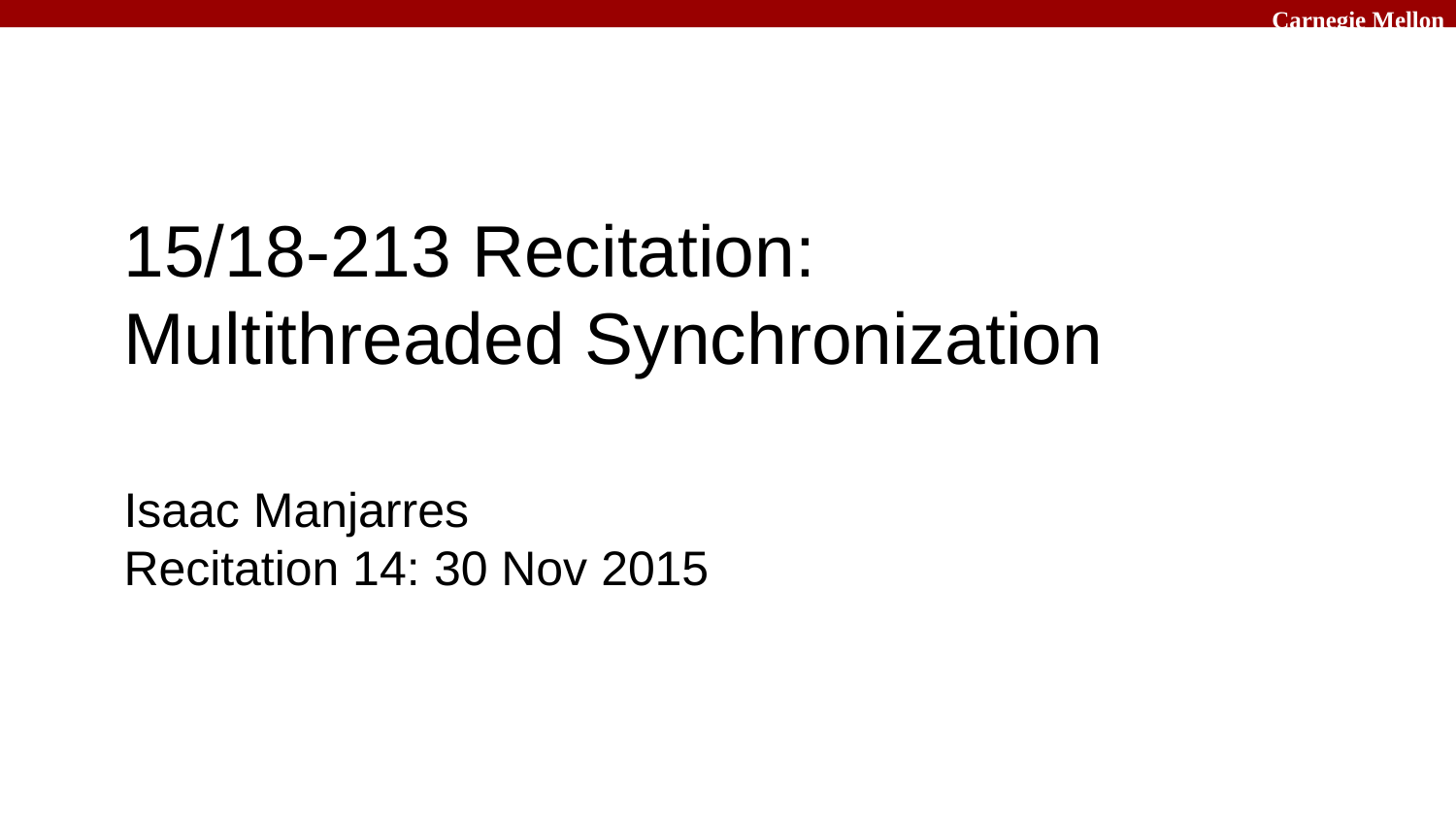

# 15/18-213 Recitation:
Multithreaded Synchronization
Isaac Manjarres
Recitation 14: 30 Nov 2015